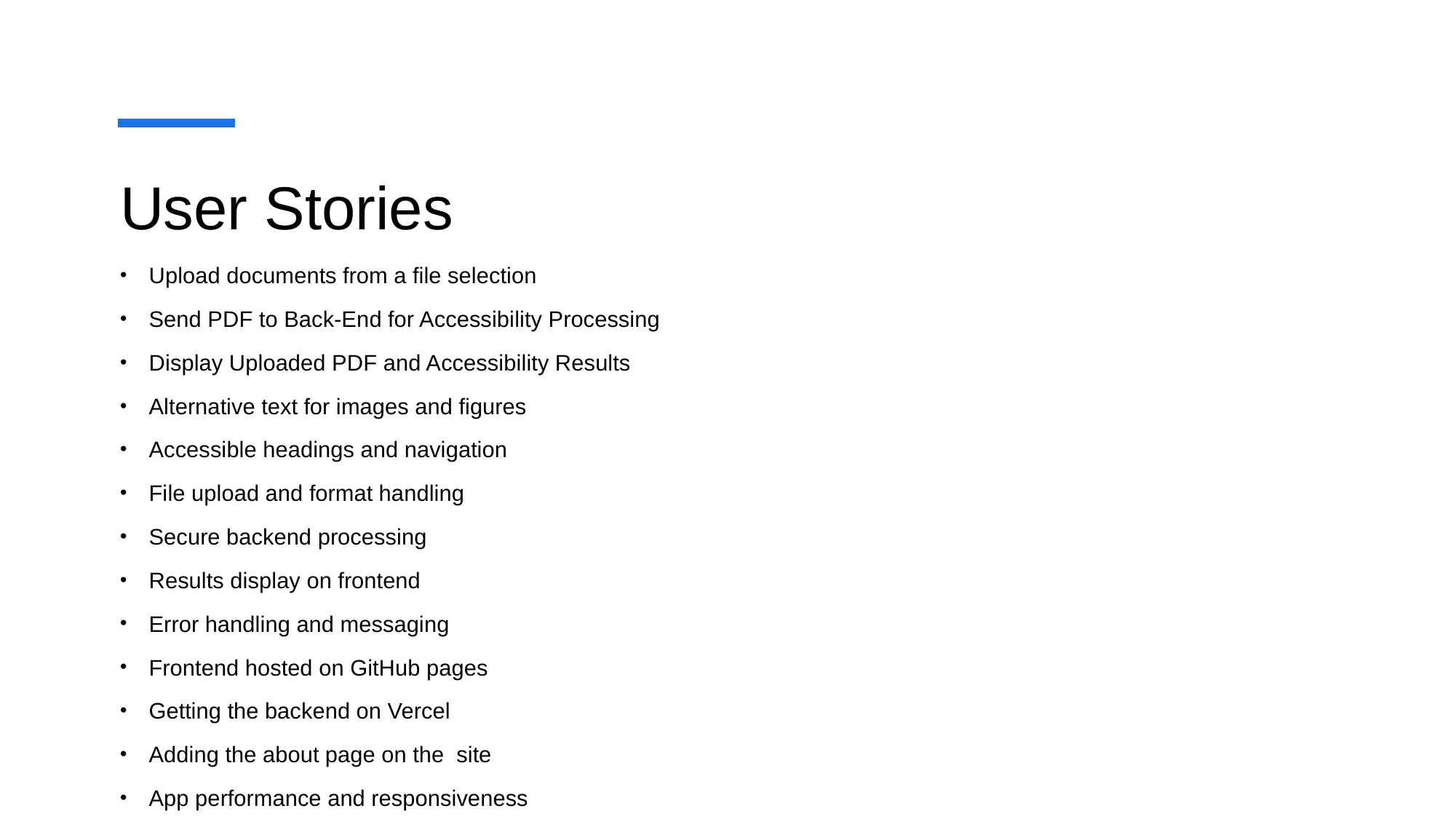

# User Stories
Upload documents from a file selection
Send PDF to Back-End for Accessibility Processing
Display Uploaded PDF and Accessibility Results
Alternative text for images and figures
Accessible headings and navigation
File upload and format handling
Secure backend processing
Results display on frontend
Error handling and messaging
Frontend hosted on GitHub pages
Getting the backend on Vercel
Adding the about page on the  site
App performance and responsiveness